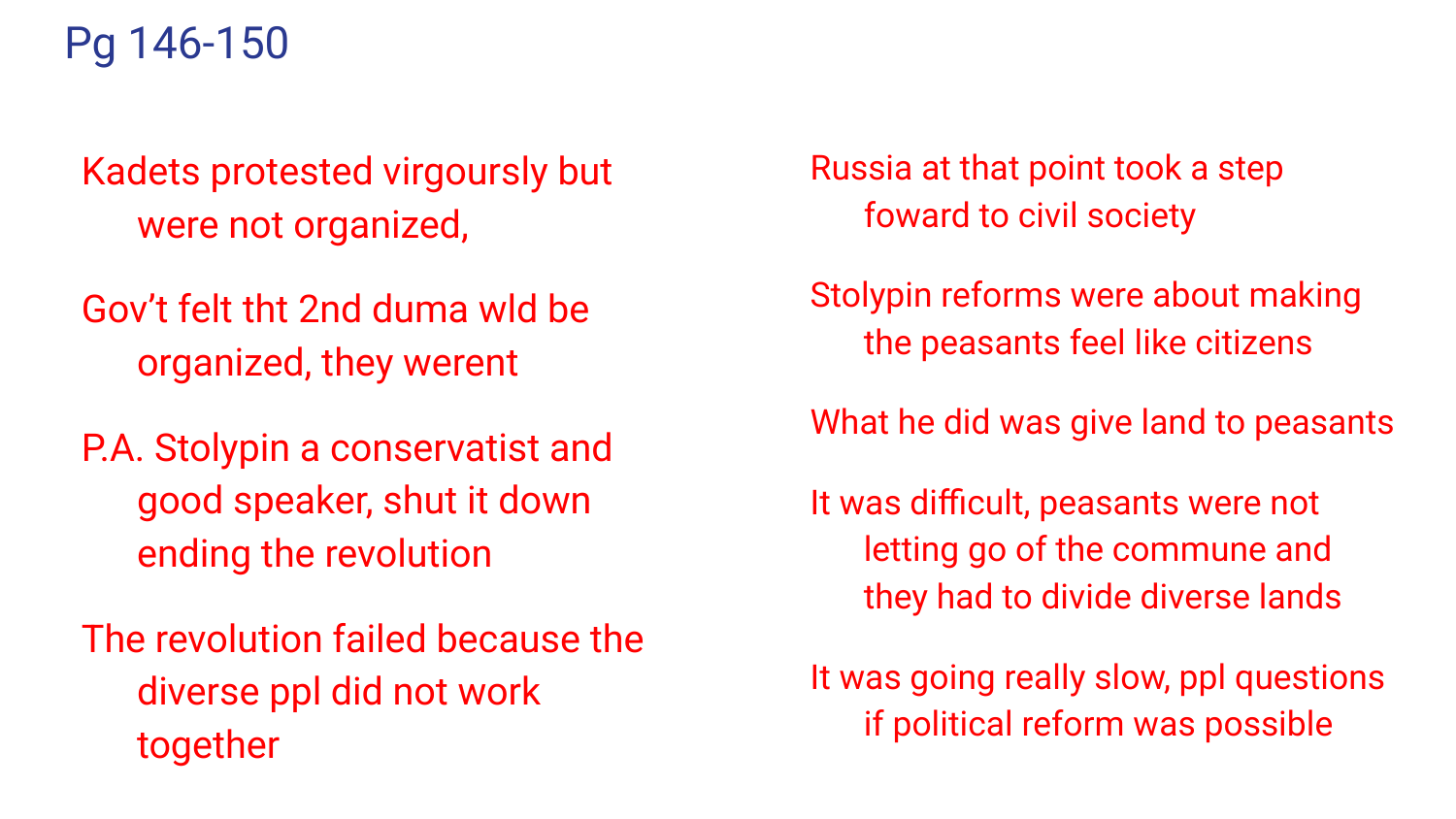

# Pg 146-150
Kadets protested virgoursly but were not organized,
Gov’t felt tht 2nd duma wld be organized, they werent
P.A. Stolypin a conservatist and good speaker, shut it down ending the revolution
The revolution failed because the diverse ppl did not work together
Russia at that point took a step foward to civil society
Stolypin reforms were about making the peasants feel like citizens
What he did was give land to peasants
It was difficult, peasants were not letting go of the commune and they had to divide diverse lands
It was going really slow, ppl questions if political reform was possible